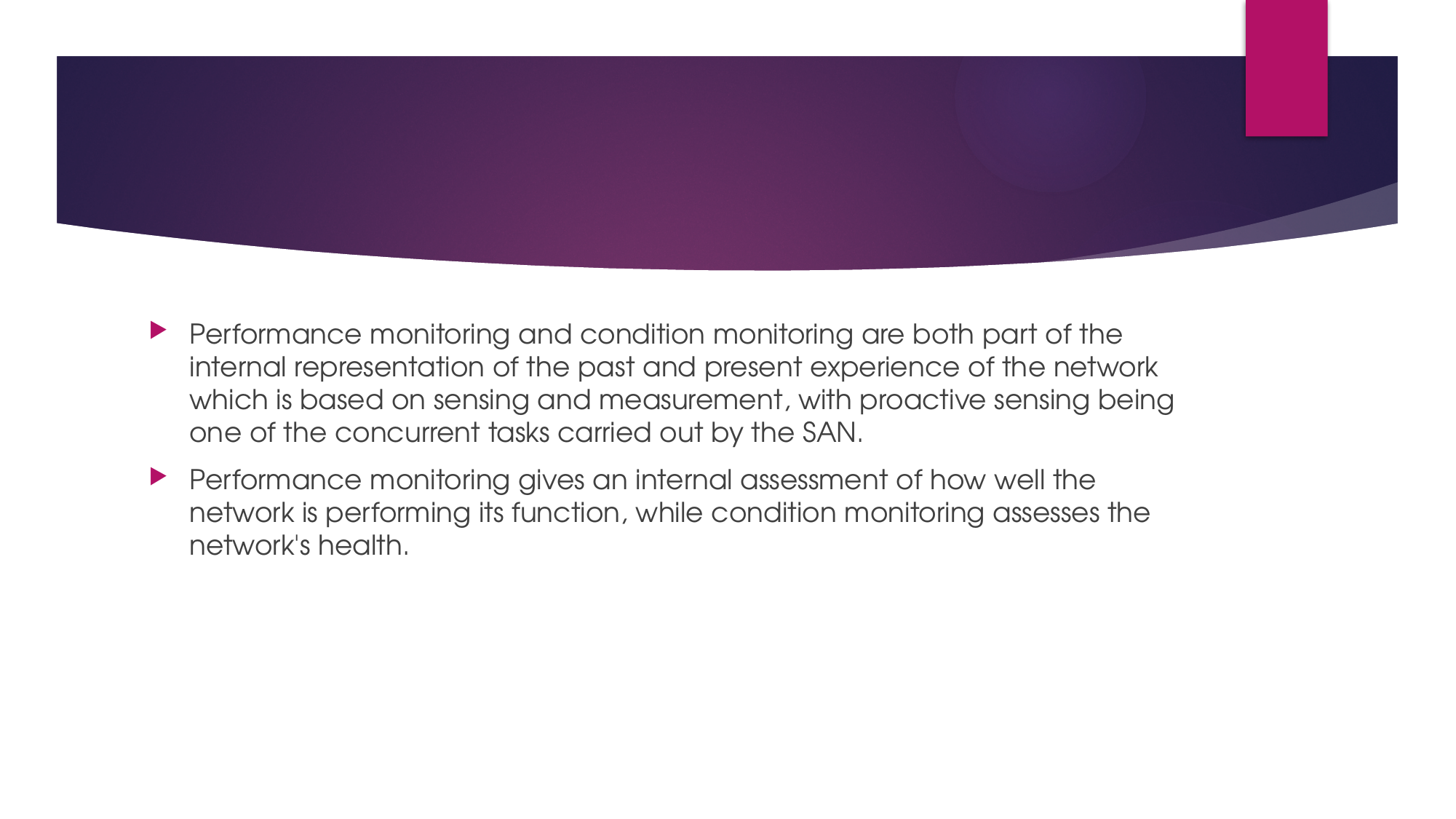

#
Performance monitoring and condition monitoring are both part of the internal representation of the past and present experience of the network which is based on sensing and measurement, with proactive sensing being one of the concurrent tasks carried out by the SAN.
Performance monitoring gives an internal assessment of how well the network is performing its function, while condition monitoring assesses the network's health.